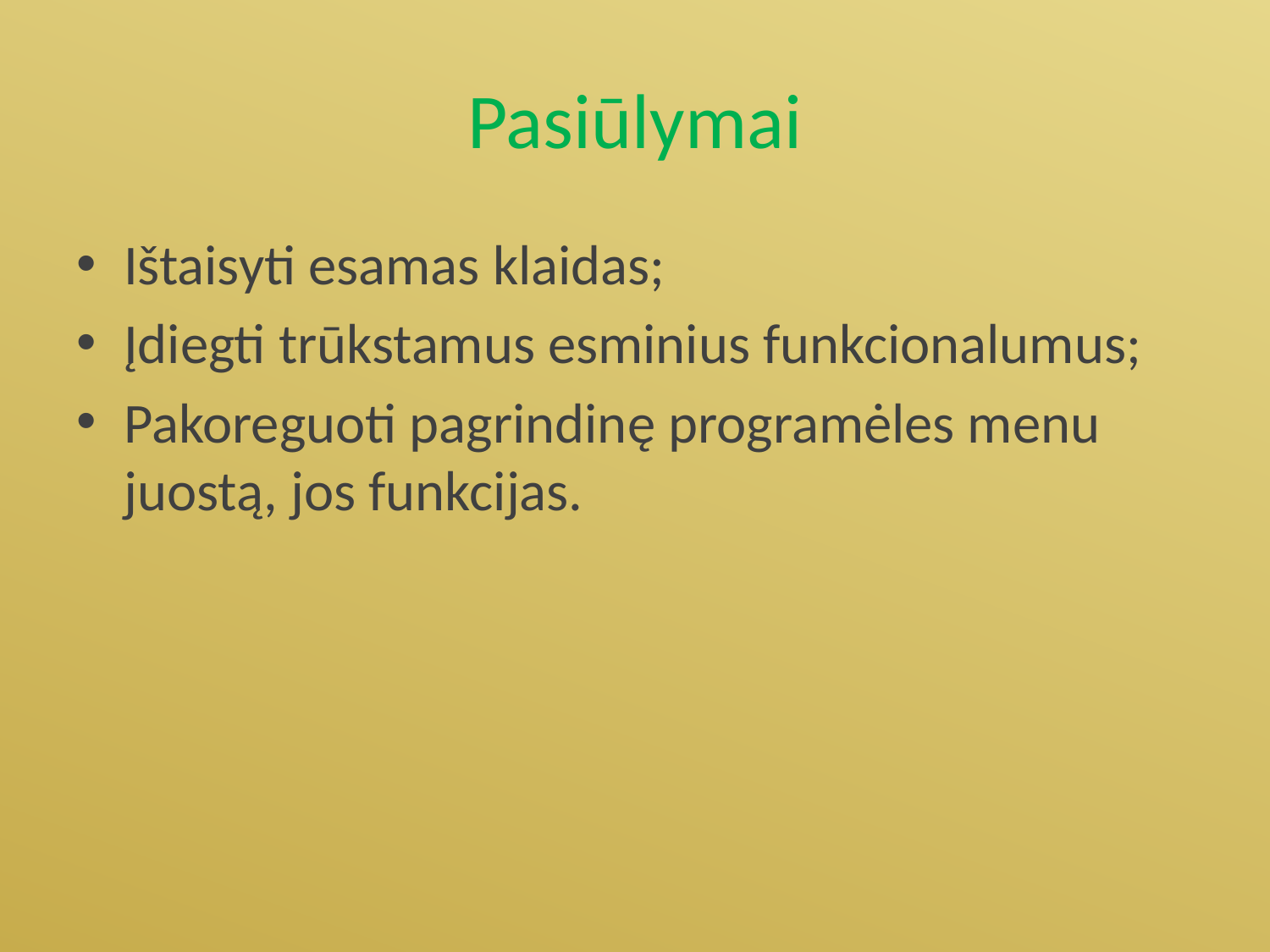

# Pasiūlymai
Ištaisyti esamas klaidas;
Įdiegti trūkstamus esminius funkcionalumus;
Pakoreguoti pagrindinę programėles menu juostą, jos funkcijas.